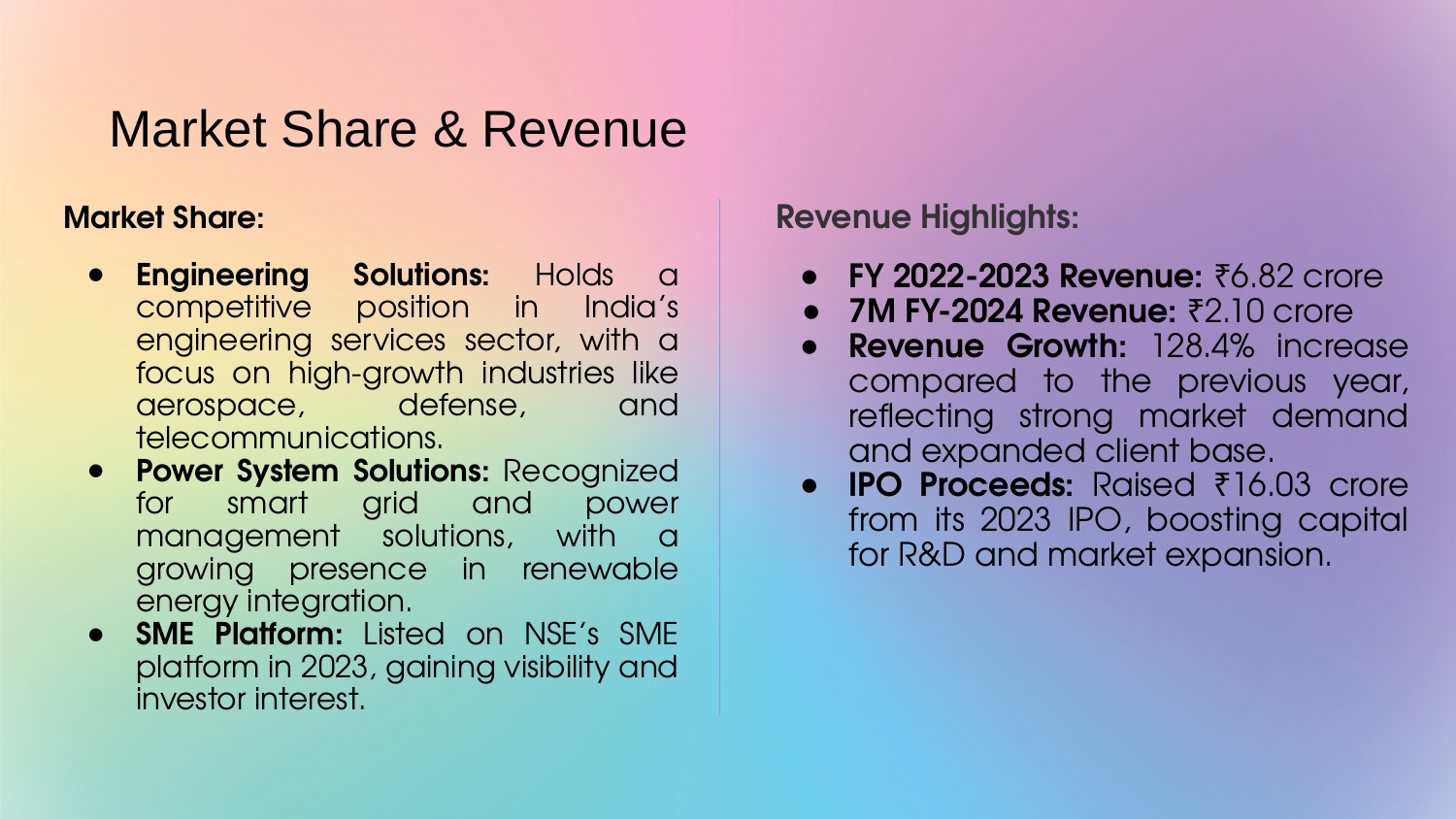

# Market Share & Revenue
Revenue Highlights:
FY 2022-2023 Revenue: ₹6.82 crore
7M FY-2024 Revenue: ₹2.10 crore
Revenue Growth: 128.4% increase compared to the previous year, reflecting strong market demand and expanded client base.
IPO Proceeds: Raised ₹16.03 crore from its 2023 IPO, boosting capital for R&D and market expansion.

Market Share:
Engineering Solutions: Holds a competitive position in India’s engineering services sector, with a focus on high-growth industries like aerospace, defense, and telecommunications.
Power System Solutions: Recognized for smart grid and power management solutions, with a growing presence in renewable energy integration.
SME Platform: Listed on NSE’s SME platform in 2023, gaining visibility and investor interest.